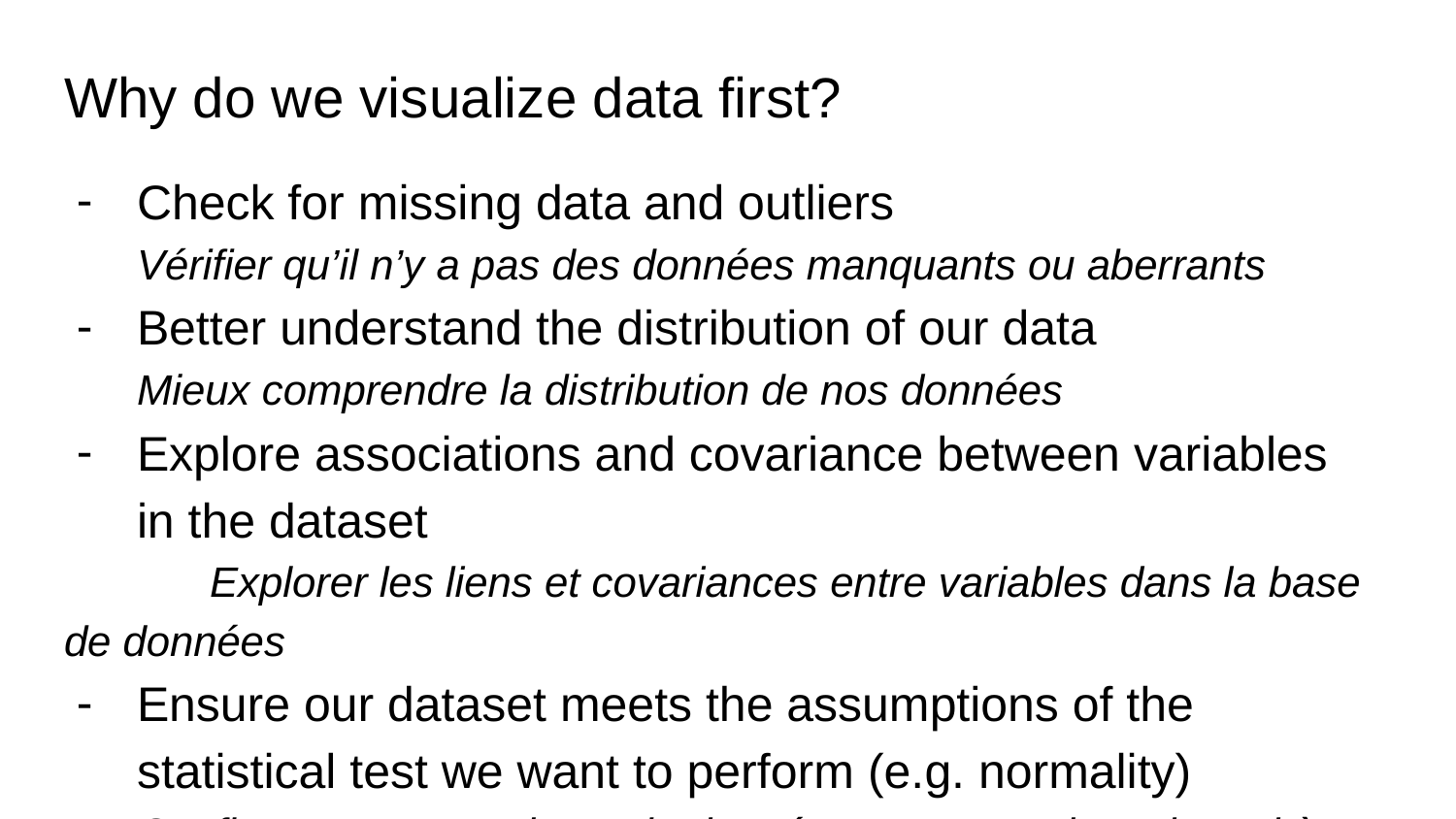

# Why do we visualize data first?
Check for missing data and outliers
Vérifier qu’il n’y a pas des données manquants ou aberrants
Better understand the distribution of our data
Mieux comprendre la distribution de nos données
Explore associations and covariance between variables in the dataset
	Explorer les liens et covariances entre variables dans la base de données
Ensure our dataset meets the assumptions of the statistical test we want to perform (e.g. normality)
Confirmer que notre base de données correspond aux hypothèse de l’analyse statistique que nous voulons faire